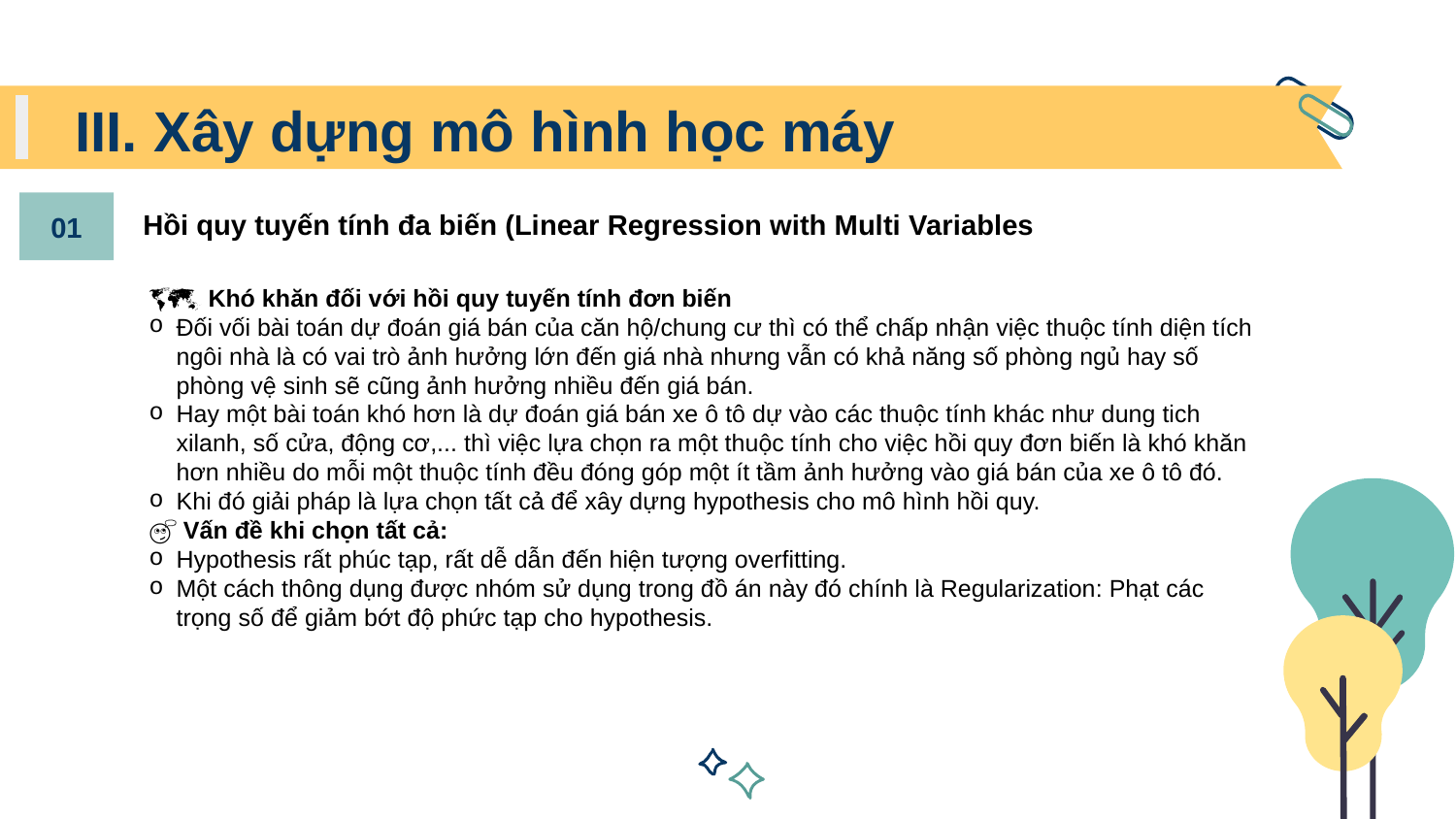

III. Xây dựng mô hình học máy
01
Hồi quy tuyến tính đa biến (Linear Regression with Multi Variables

🗺️ Khó khăn đối với hồi quy tuyến tính đơn biến
Đối vối bài toán dự đoán giá bán của căn hộ/chung cư thì có thể chấp nhận việc thuộc tính diện tích ngôi nhà là có vai trò ảnh hưởng lớn đến giá nhà nhưng vẫn có khả năng số phòng ngủ hay số phòng vệ sinh sẽ cũng ảnh hưởng nhiều đến giá bán.
Hay một bài toán khó hơn là dự đoán giá bán xe ô tô dự vào các thuộc tính khác như dung tich xilanh, số cửa, động cơ,... thì việc lựa chọn ra một thuộc tính cho việc hồi quy đơn biến là khó khăn hơn nhiều do mỗi một thuộc tính đều đóng góp một ít tầm ảnh hưởng vào giá bán của xe ô tô đó.
Khi đó giải pháp là lựa chọn tất cả để xây dựng hypothesis cho mô hình hồi quy.
🤔 Vấn đề khi chọn tất cả:
Hypothesis rất phúc tạp, rất dễ dẫn đến hiện tượng overfitting.
Một cách thông dụng được nhóm sử dụng trong đồ án này đó chính là Regularization: Phạt các trọng số để giảm bớt độ phức tạp cho hypothesis.